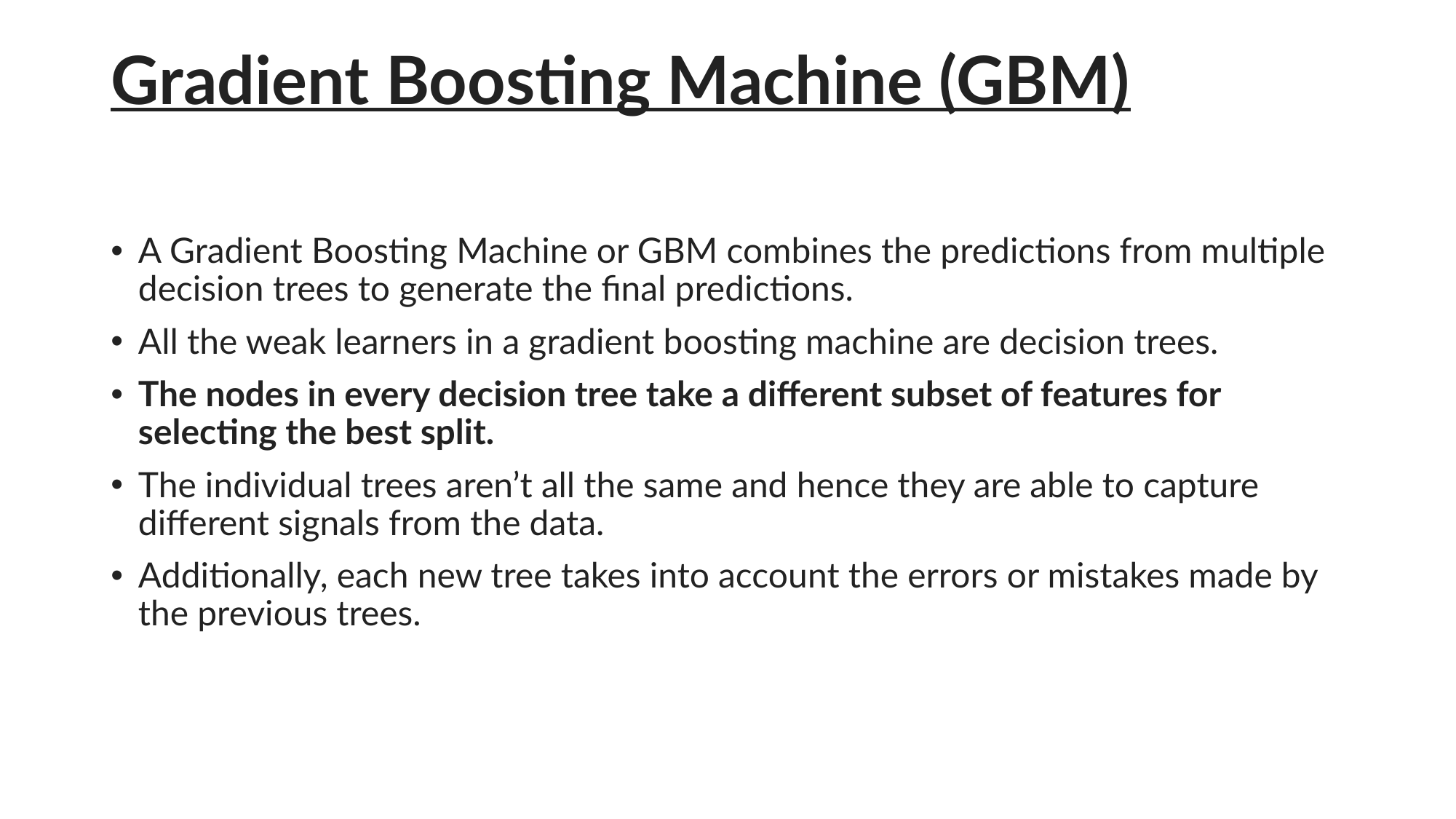

# Gradient Boosting Machine (GBM)

A Gradient Boosting Machine or GBM combines the predictions from multiple decision trees to generate the final predictions.
All the weak learners in a gradient boosting machine are decision trees.
The nodes in every decision tree take a different subset of features for selecting the best split.
The individual trees aren’t all the same and hence they are able to capture different signals from the data.
Additionally, each new tree takes into account the errors or mistakes made by the previous trees.